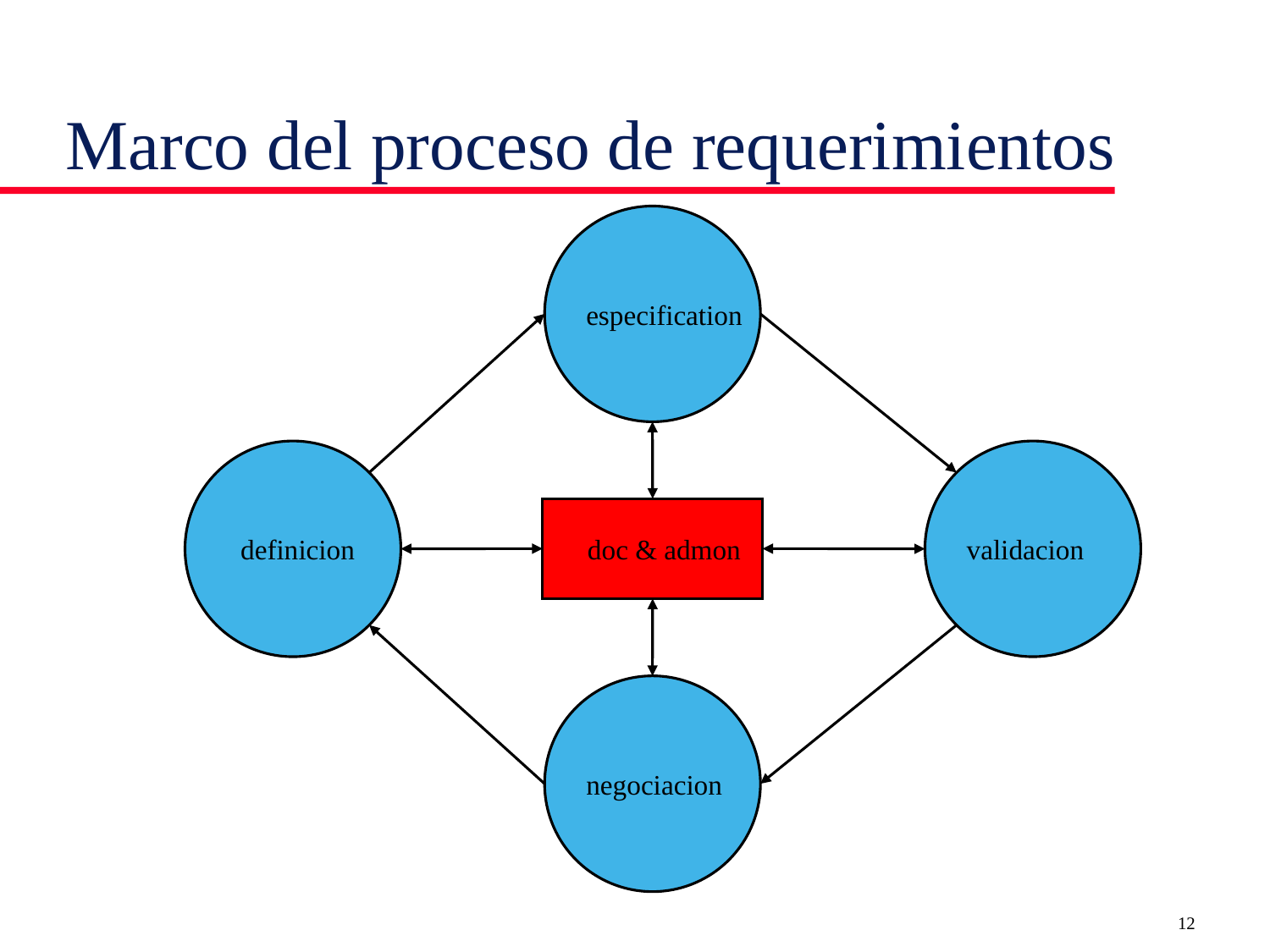

# Marco del proceso de requerimientos
especification
  definicion
validacion
     doc & admon
negociacion
12